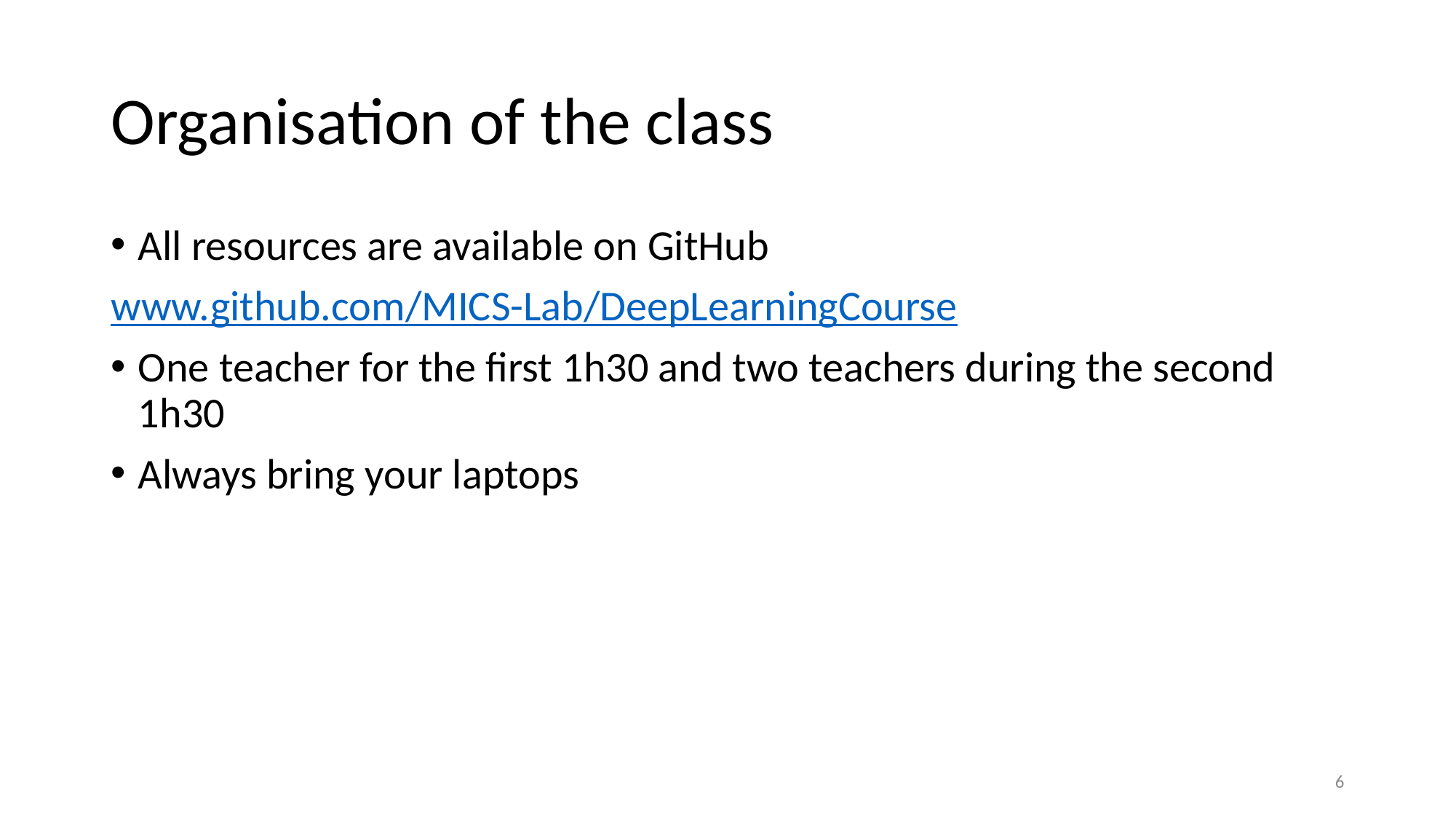

# Organisation of the class
All resources are available on GitHub
www.github.com/MICS-Lab/DeepLearningCourse
One teacher for the first 1h30 and two teachers during the second 1h30
Always bring your laptops
6